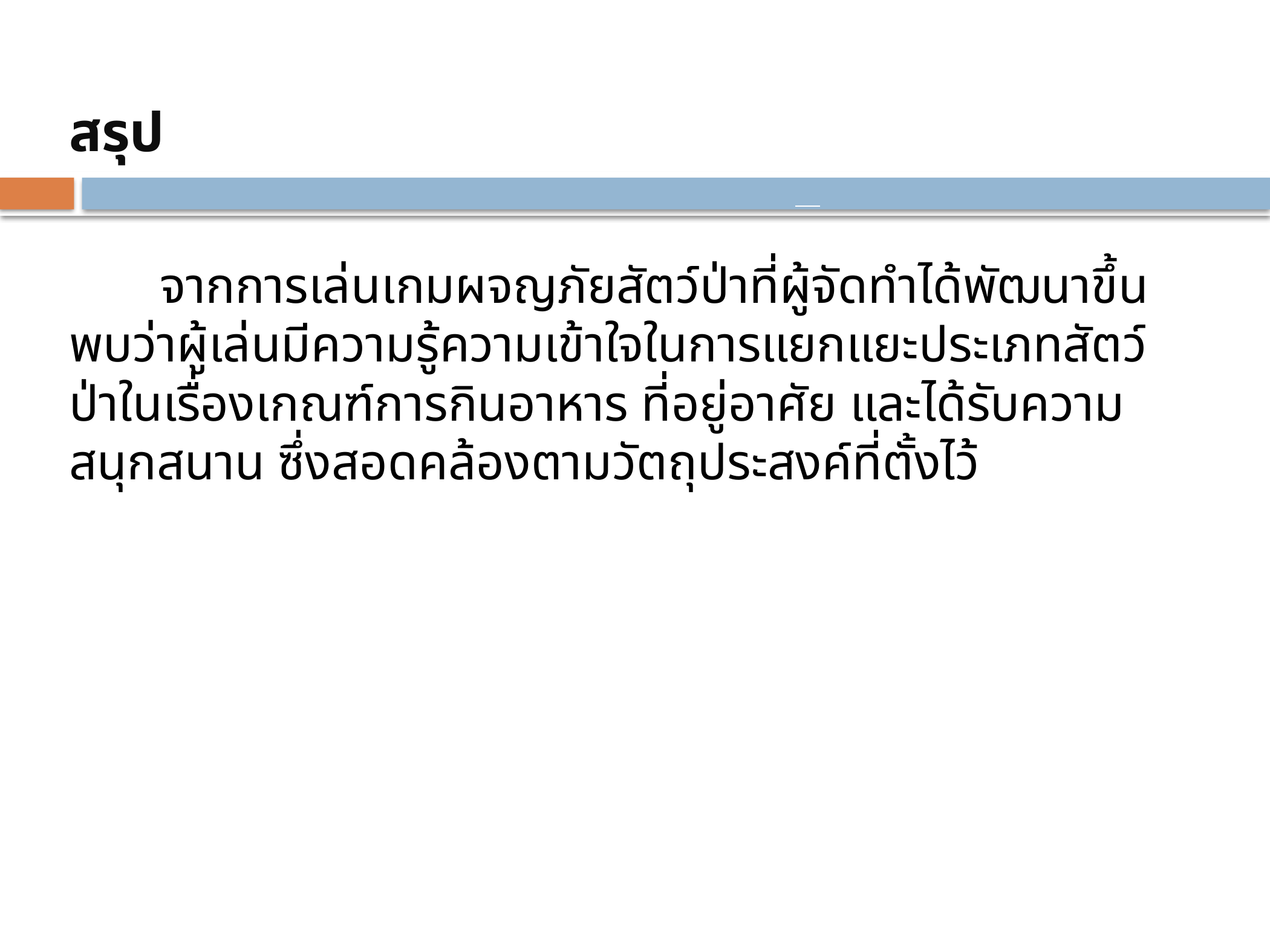

# สรุป
	จากการเล่นเกมผจญภัยสัตว์ป่าที่ผู้จัดทำได้พัฒนาขึ้น พบว่าผู้เล่นมีความรู้ความเข้าใจในการแยกแยะประเภทสัตว์ป่าในเรื่องเกณฑ์การกินอาหาร ที่อยู่อาศัย และได้รับความสนุกสนาน ซึ่งสอดคล้องตามวัตถุประสงค์ที่ตั้งไว้